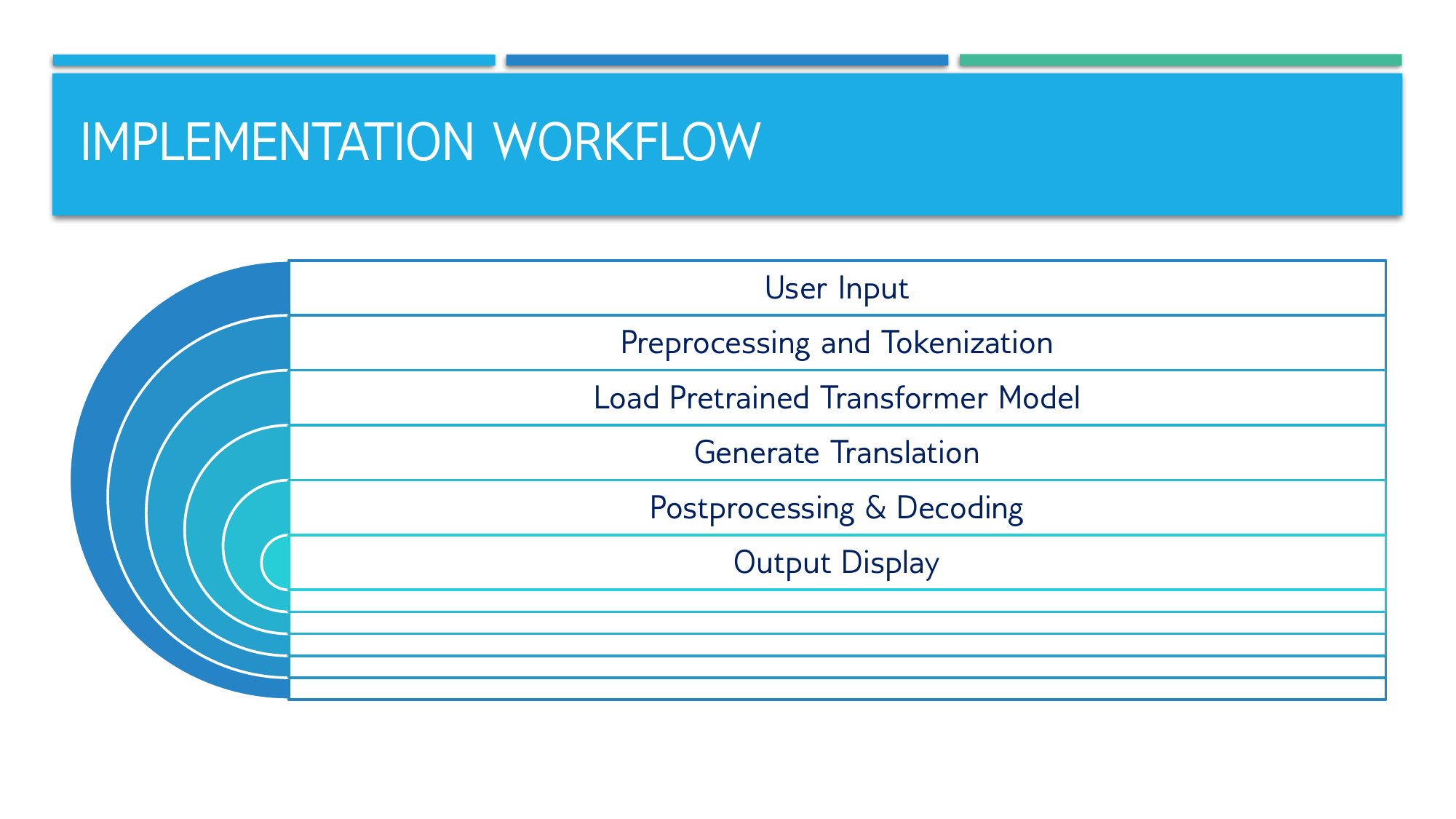

# Implementation Workflow
User Input
Preprocessing and Tokenization
Load Pretrained Transformer Model
Generate Translation
Postprocessing & Decoding
Output Display